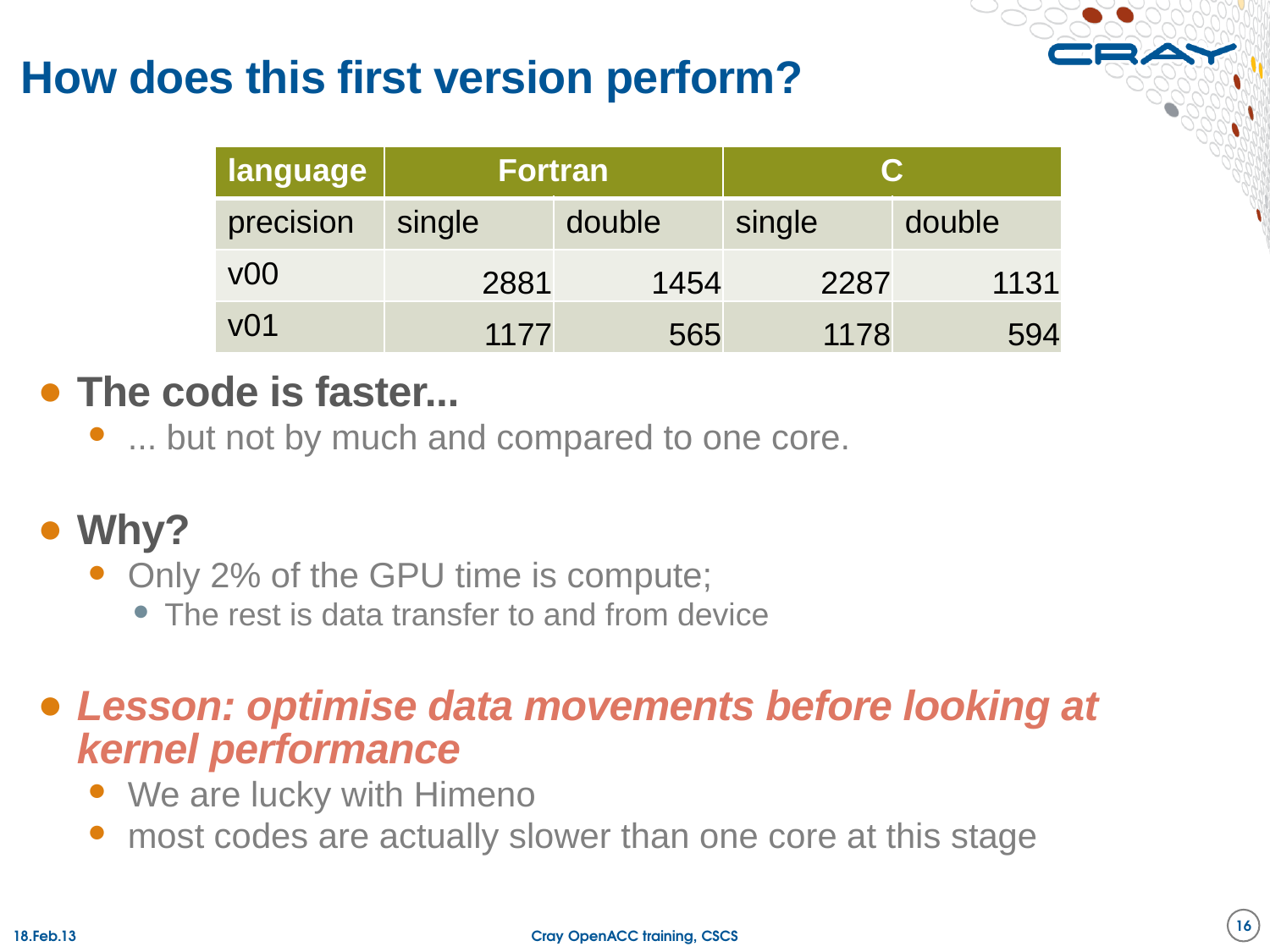

# How does this first version perform?
| language | Fortran |  | C |  |
| --- | --- | --- | --- | --- |
| precision | single | double | single | double |
| v00 | 2881 | 1454 | 2287 | 1131 |
| v01 | 1177 | 565 | 1178 | 594 |
The code is faster...
... but not by much and compared to one core.

Why?
Only 2% of the GPU time is compute;
The rest is data transfer to and from device

Lesson: optimise data movements before looking at kernel performance
We are lucky with Himeno
most codes are actually slower than one core at this stage
16
18.Feb.13
Cray OpenACC training, CSCS